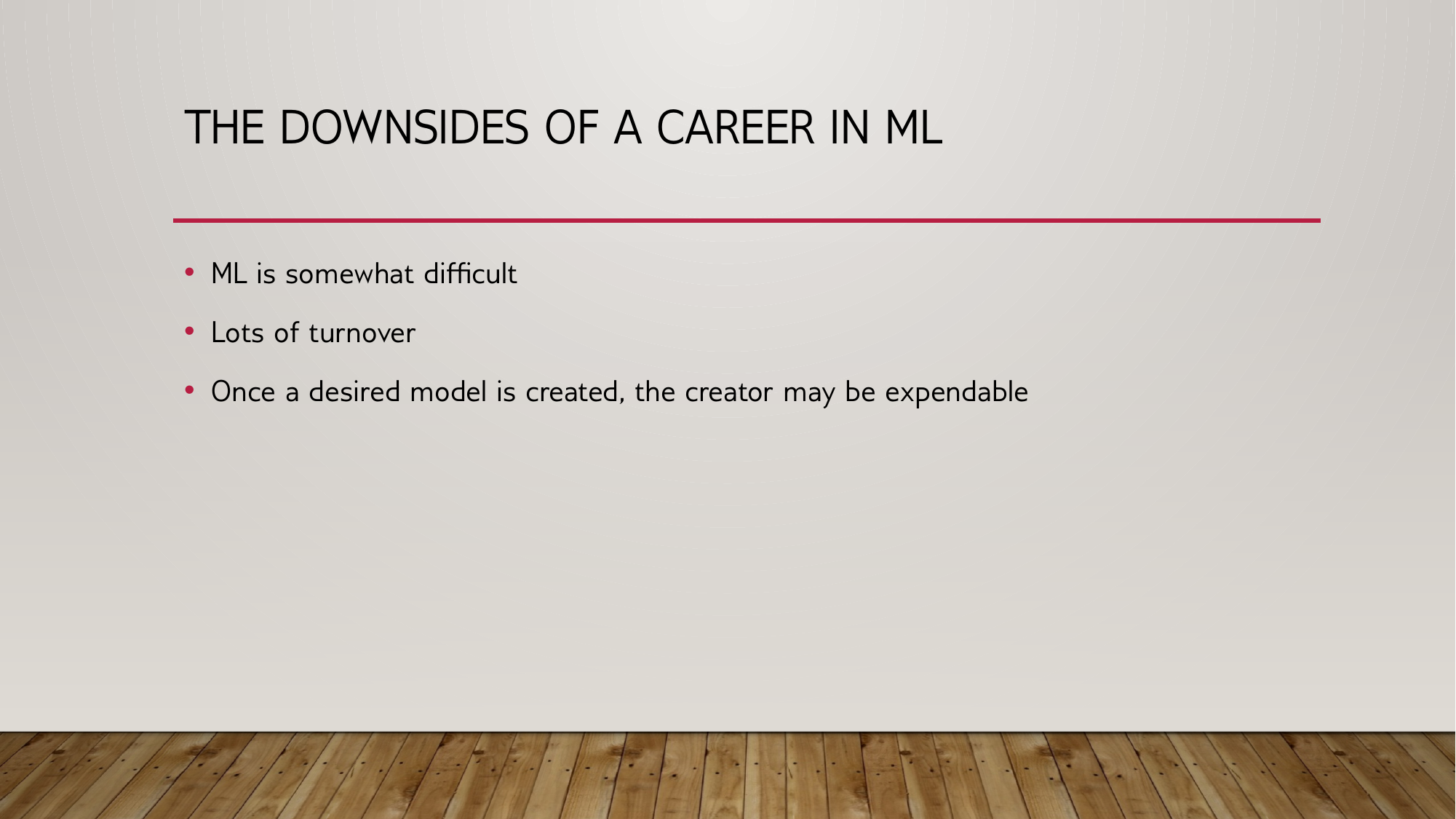

# The downsides of a career in ML
ML is somewhat difficult
Lots of turnover
Once a desired model is created, the creator may be expendable